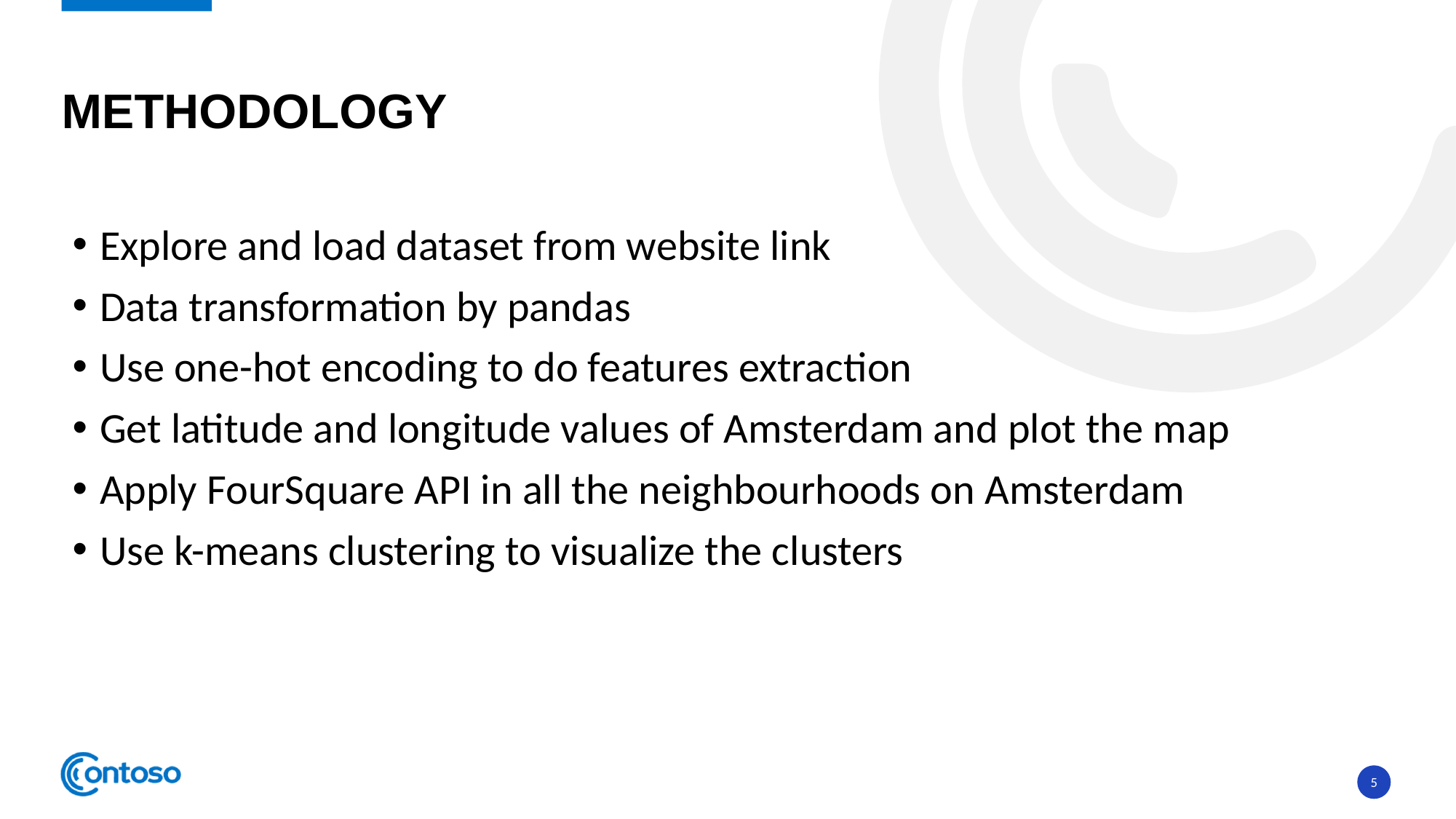

# Methodology
Explore and load dataset from website link
Data transformation by pandas
Use one-hot encoding to do features extraction
Get latitude and longitude values of Amsterdam and plot the map
Apply FourSquare API in all the neighbourhoods on Amsterdam
Use k-means clustering to visualize the clusters

5